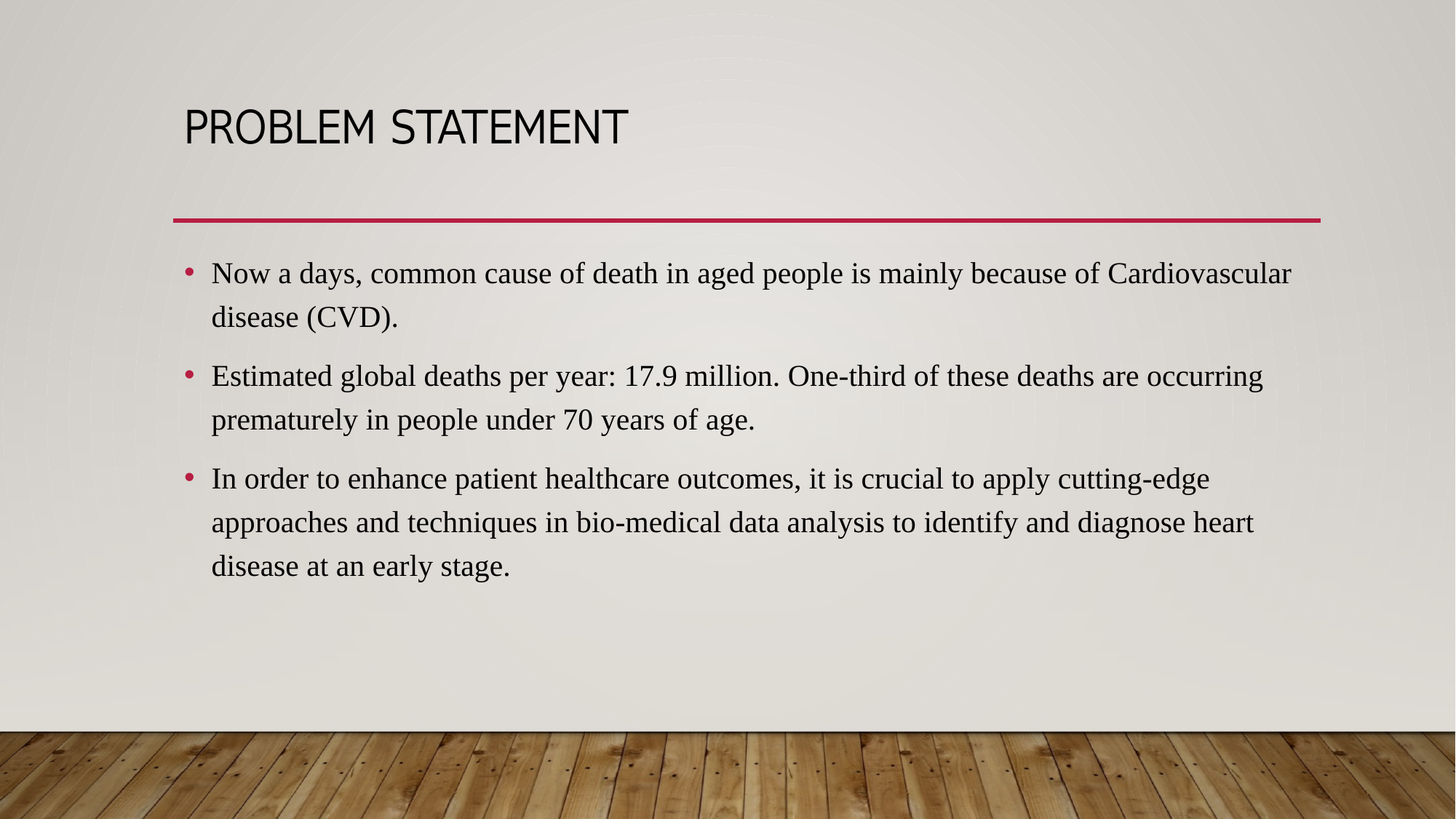

# Problem Statement
Now a days, common cause of death in aged people is mainly because of Cardiovascular disease (CVD).
Estimated global deaths per year: 17.9 million. One-third of these deaths are occurring prematurely in people under 70 years of age.
In order to enhance patient healthcare outcomes, it is crucial to apply cutting-edge approaches and techniques in bio-medical data analysis to identify and diagnose heart disease at an early stage.